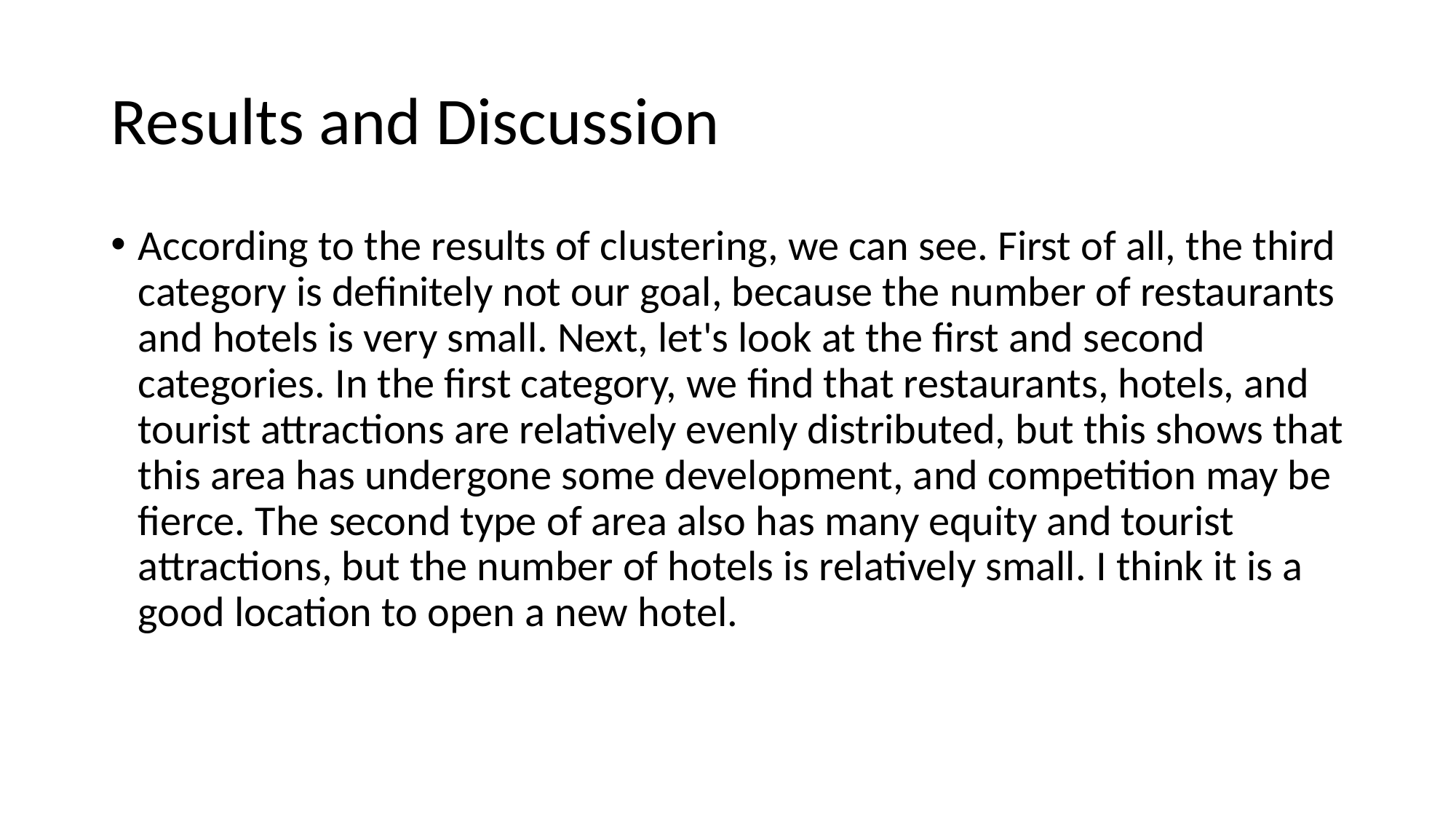

# Results and Discussion
According to the results of clustering, we can see. First of all, the third category is definitely not our goal, because the number of restaurants and hotels is very small. Next, let's look at the first and second categories. In the first category, we find that restaurants, hotels, and tourist attractions are relatively evenly distributed, but this shows that this area has undergone some development, and competition may be fierce. The second type of area also has many equity and tourist attractions, but the number of hotels is relatively small. I think it is a good location to open a new hotel.